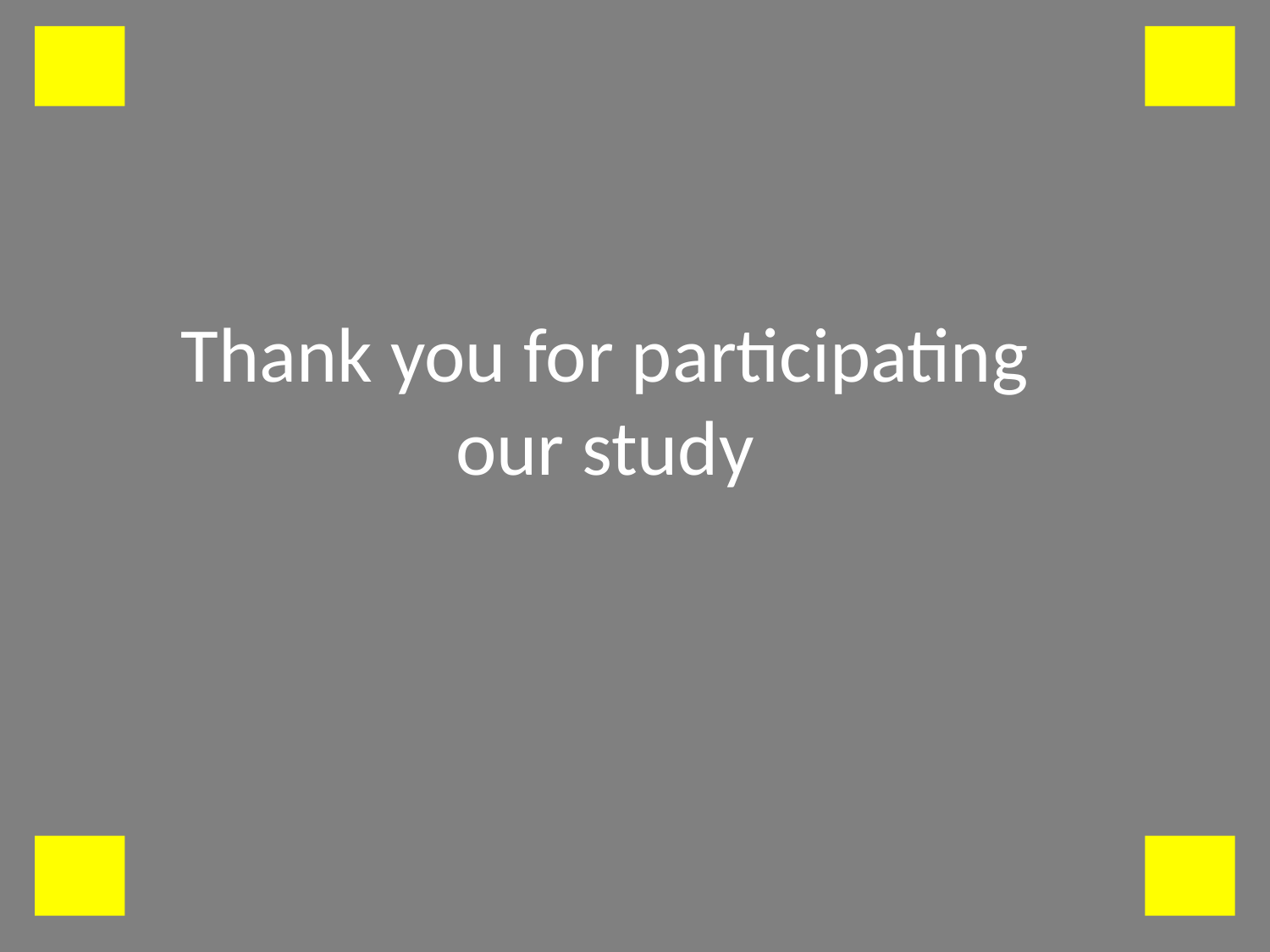

# Thank you for participating our study